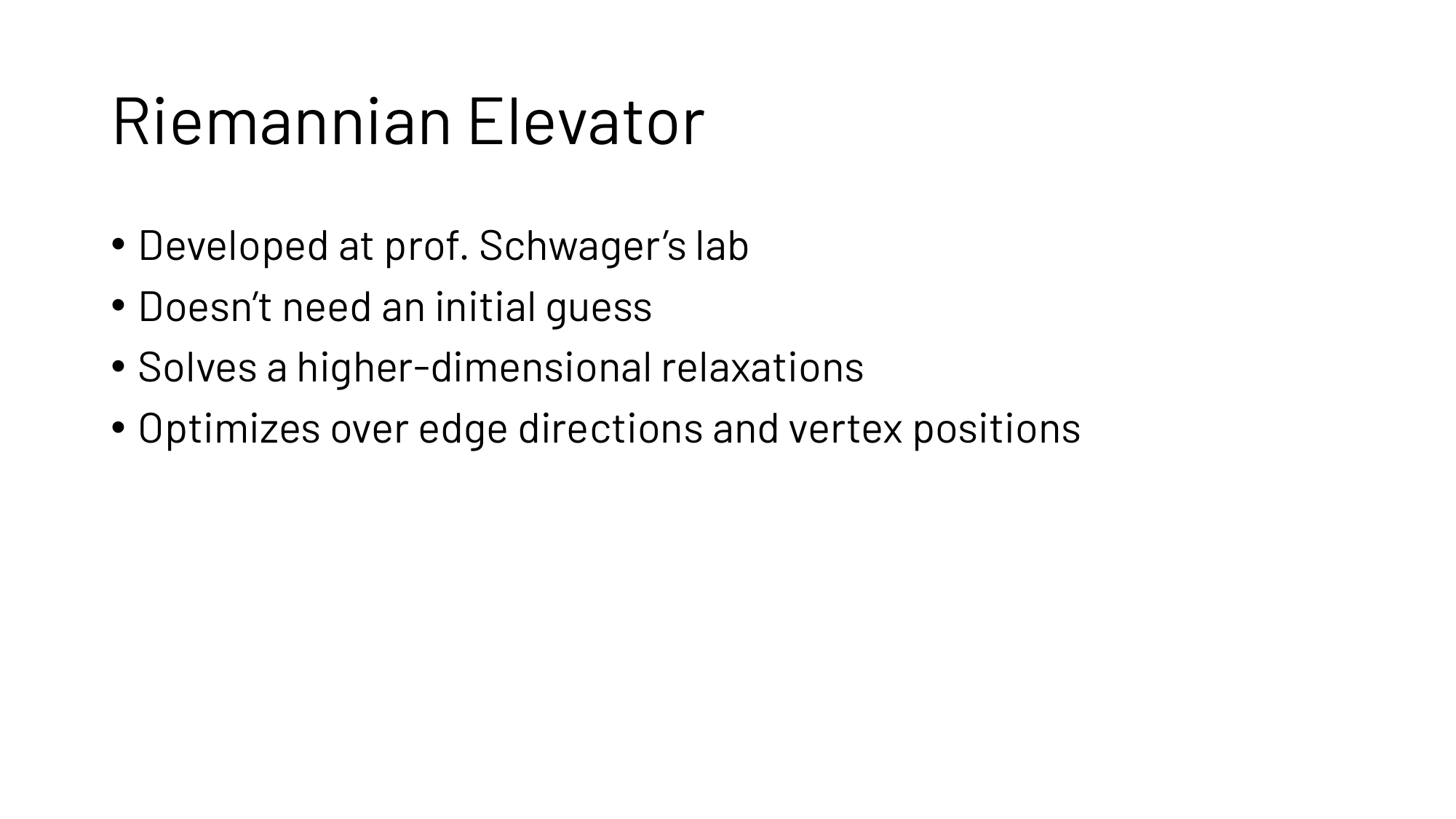

# Riemannian Elevator
Developed at prof. Schwager’s lab
Doesn’t need an initial guess
Solves a higher-dimensional relaxations
Optimizes over edge directions and vertex positions